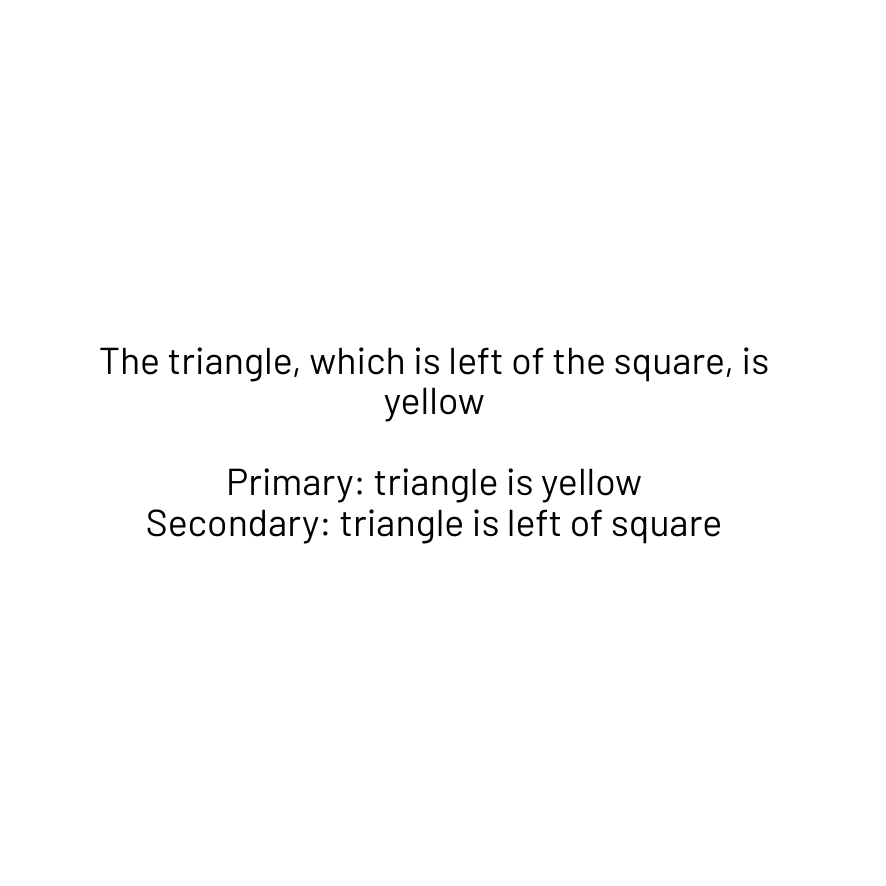

# The triangle, which is left of the square, is yellow Primary: triangle is yellow Secondary: triangle is left of square